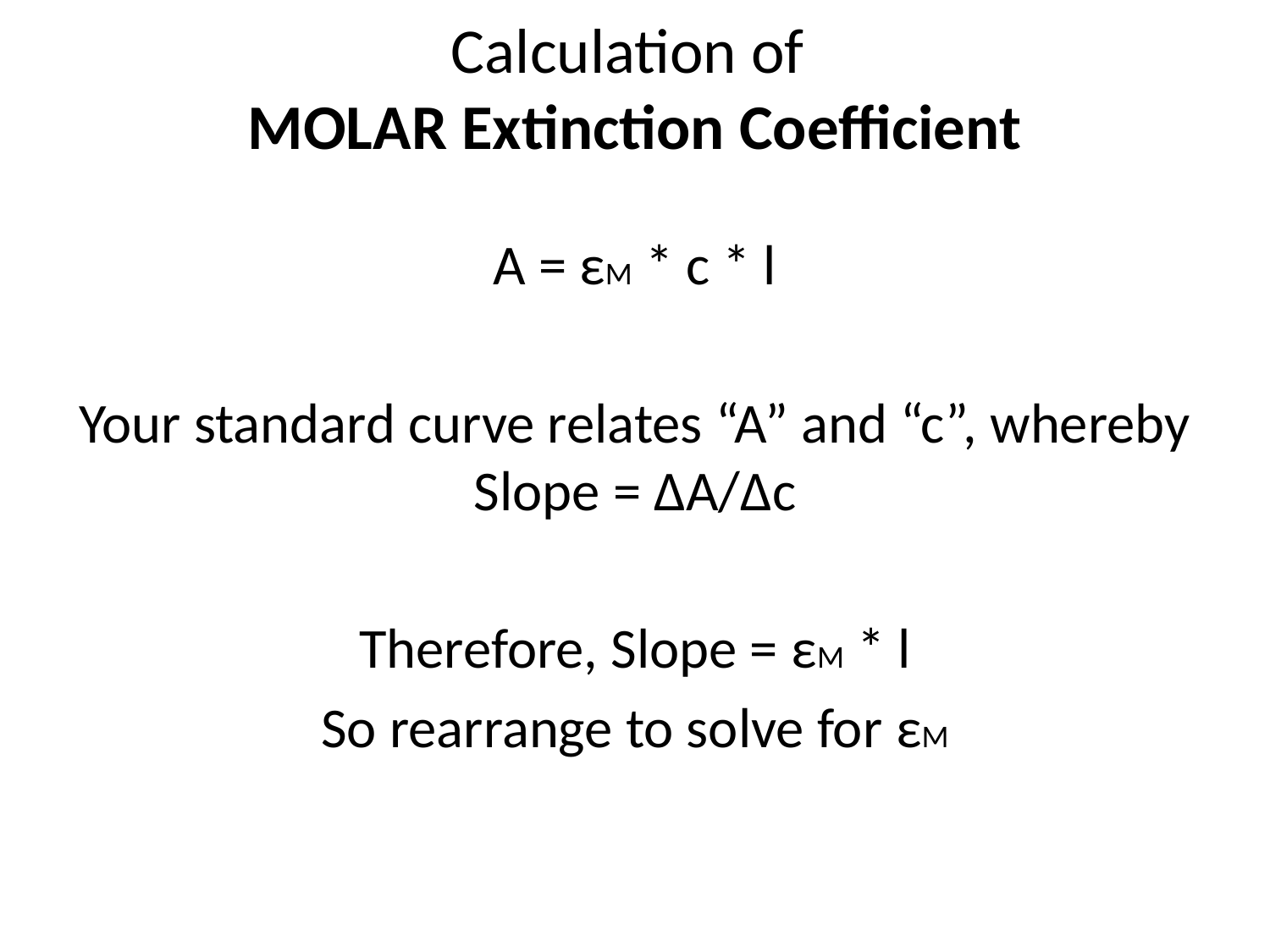

# Calculation of MOLAR Extinction Coefficient
A = εM * c * l

Your standard curve relates “A” and “c”, whereby Slope = ΔA/Δc

Therefore, Slope = εM * l
So rearrange to solve for εM